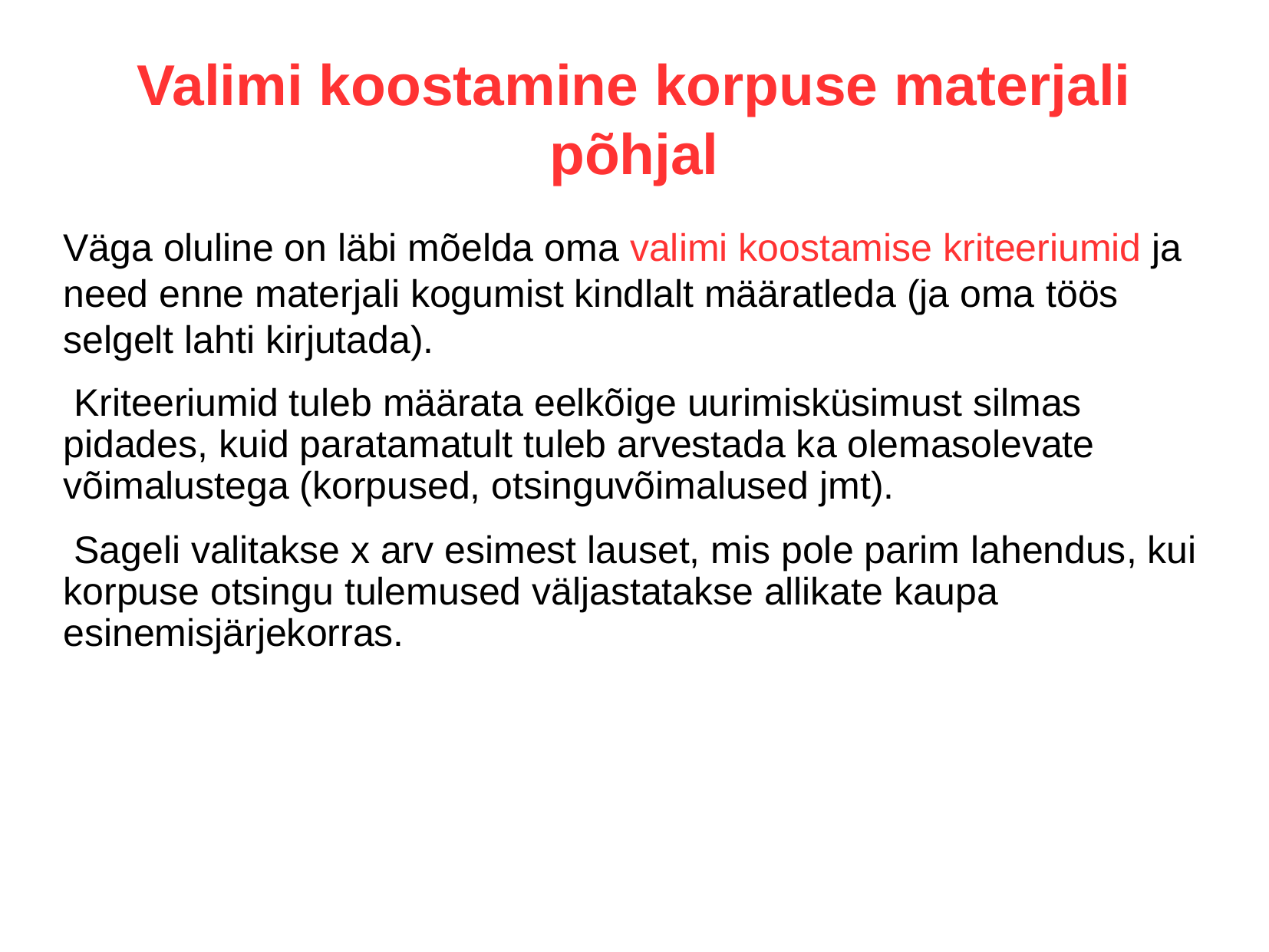

Valimi koostamine korpuse materjali põhjal
Väga oluline on läbi mõelda oma valimi koostamise kriteeriumid ja need enne materjali kogumist kindlalt määratleda (ja oma töös selgelt lahti kirjutada).
 Kriteeriumid tuleb määrata eelkõige uurimisküsimust silmas pidades, kuid paratamatult tuleb arvestada ka olemasolevate võimalustega (korpused, otsinguvõimalused jmt).
 Sageli valitakse x arv esimest lauset, mis pole parim lahendus, kui korpuse otsingu tulemused väljastatakse allikate kaupa esinemisjärjekorras.